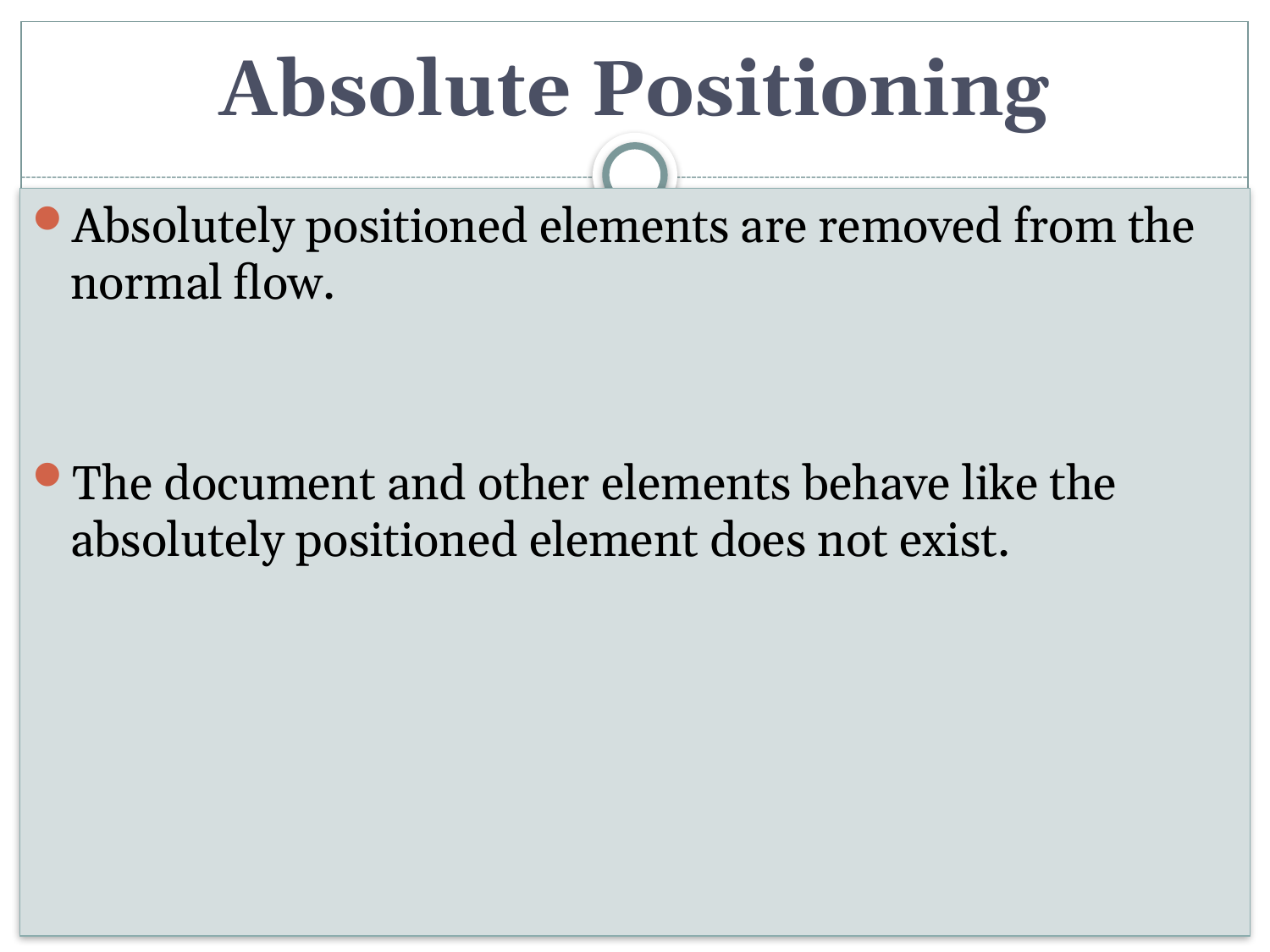

# Absolute Positioning
Absolutely positioned elements are removed from the normal flow.

The document and other elements behave like the absolutely positioned element does not exist.